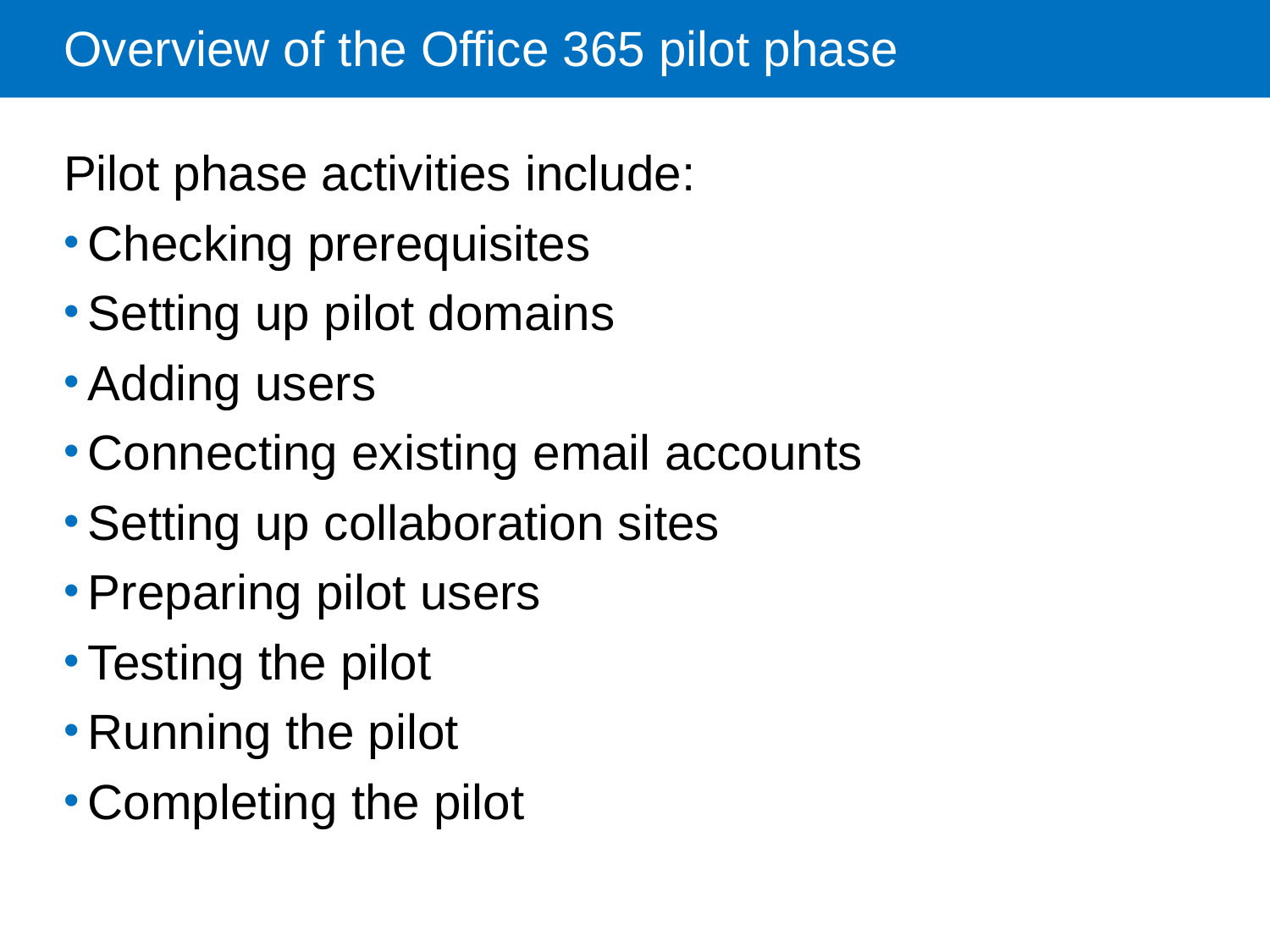

# Overview of the Office 365 pilot phase
Pilot phase activities include:
Checking prerequisites
Setting up pilot domains
Adding users
Connecting existing email accounts
Setting up collaboration sites
Preparing pilot users
Testing the pilot
Running the pilot
Completing the pilot